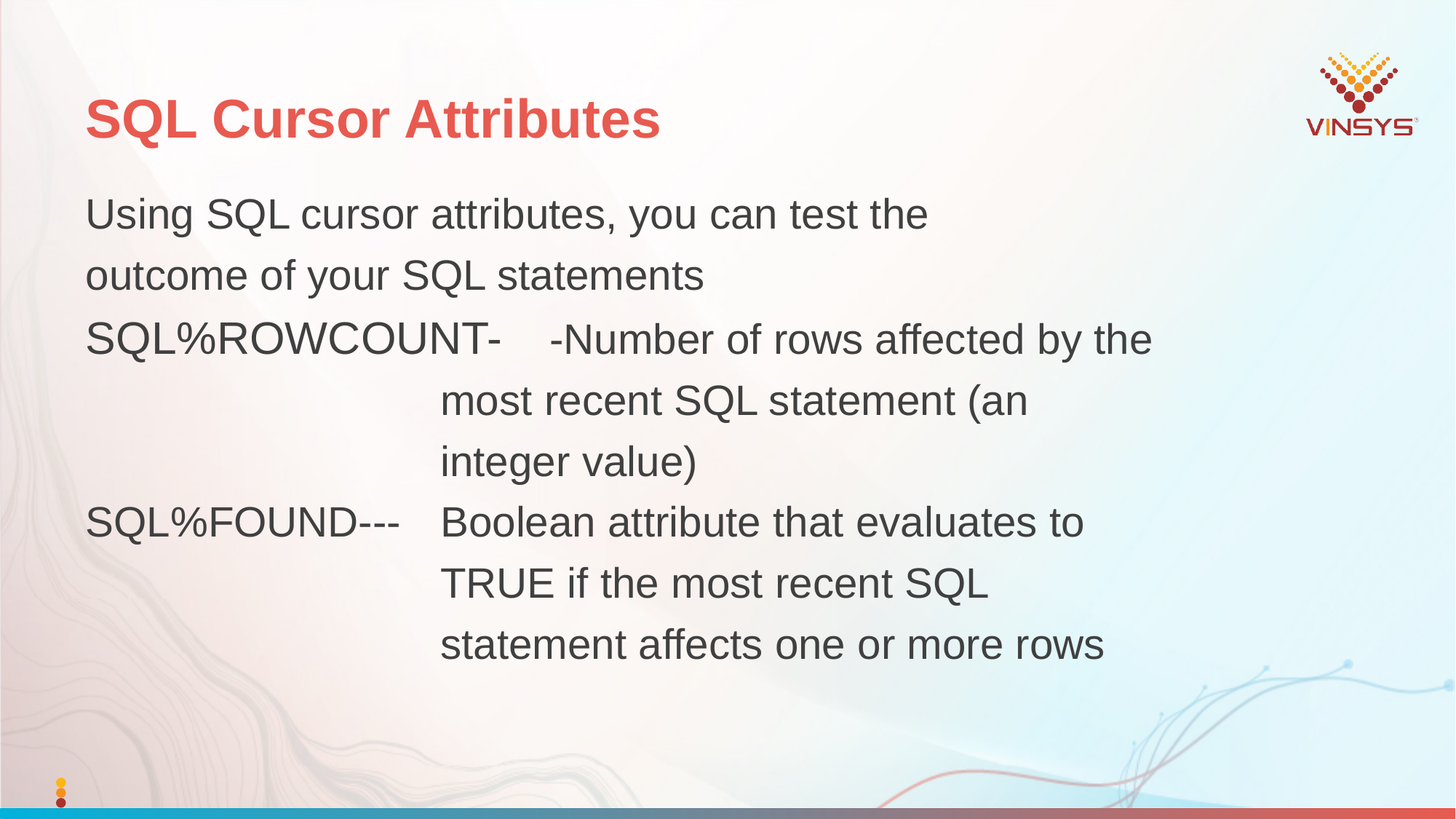

# SQL Cursor Attributes
Using SQL cursor attributes, you can test the
outcome of your SQL statements
SQL%ROWCOUNT-	-Number of rows affected by the
				most recent SQL statement (an
				integer value)
SQL%FOUND--- 	Boolean attribute that evaluates to
				TRUE if the most recent SQL
				statement affects one or more rows